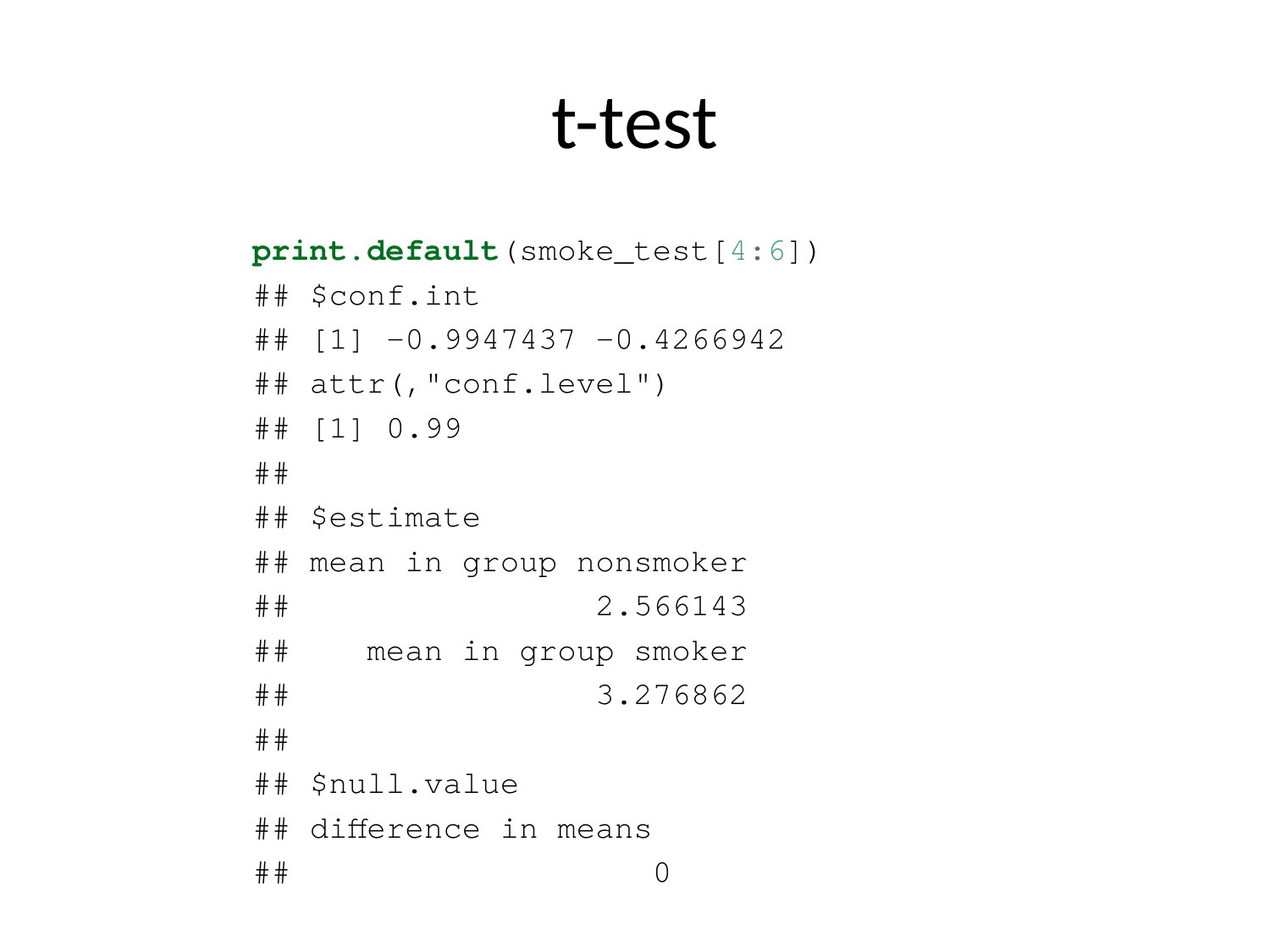

# t-test
print.default(smoke_test[4:6])
## $conf.int
## [1] -0.9947437 -0.4266942
## attr(,"conf.level")
## [1] 0.99
##
## $estimate
## mean in group nonsmoker
##                2.566143
##    mean in group smoker
##                3.276862
##
## $null.value
## difference in means
##                   0